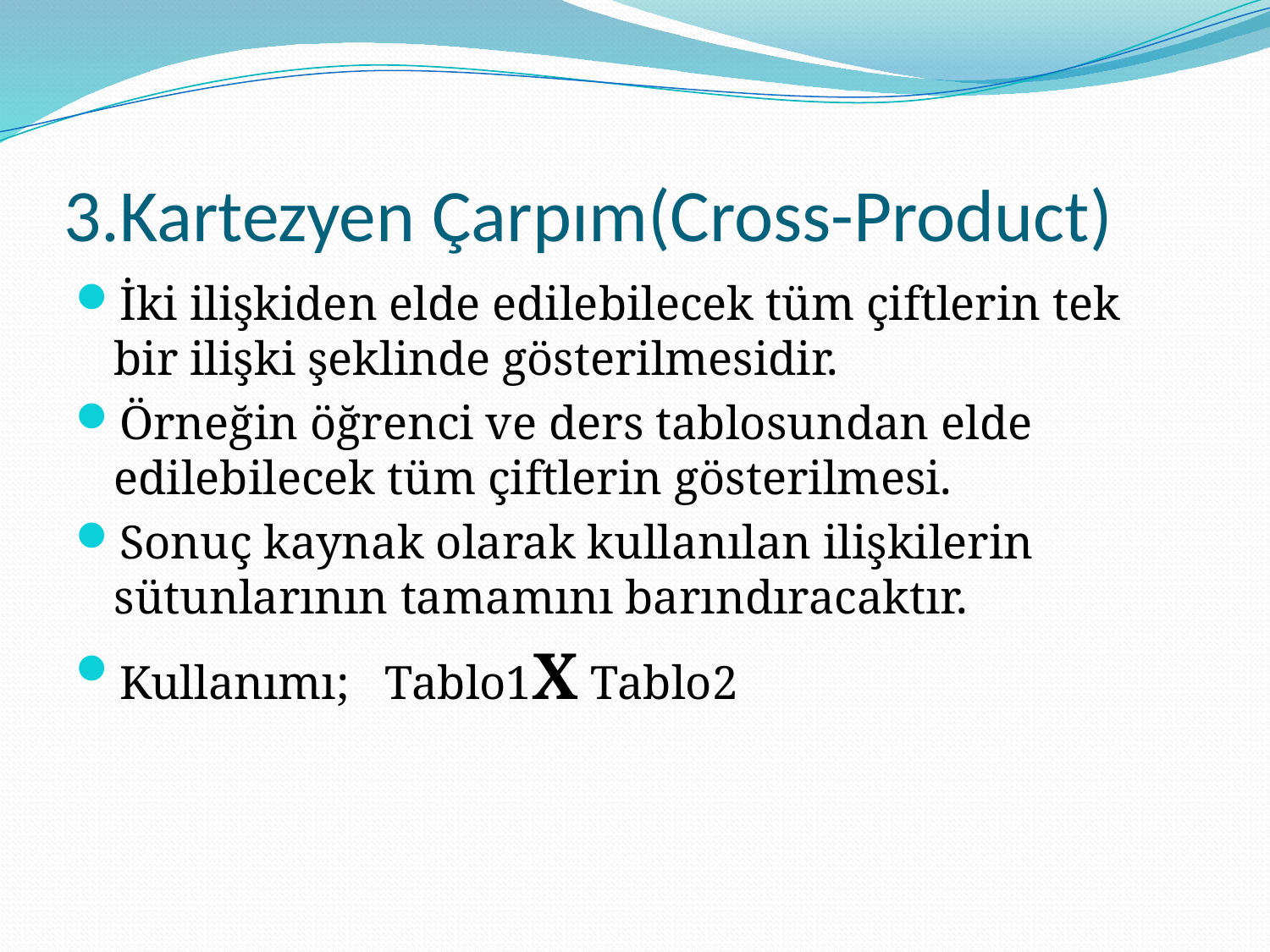

# 3.Kartezyen Çarpım(Cross-Product)
İki ilişkiden elde edilebilecek tüm çiftlerin tek bir ilişki şeklinde gösterilmesidir.
Örneğin öğrenci ve ders tablosundan elde edilebilecek tüm çiftlerin gösterilmesi.
Sonuç kaynak olarak kullanılan ilişkilerin sütunlarının tamamını barındıracaktır.
Kullanımı;   Tablo1X Tablo2